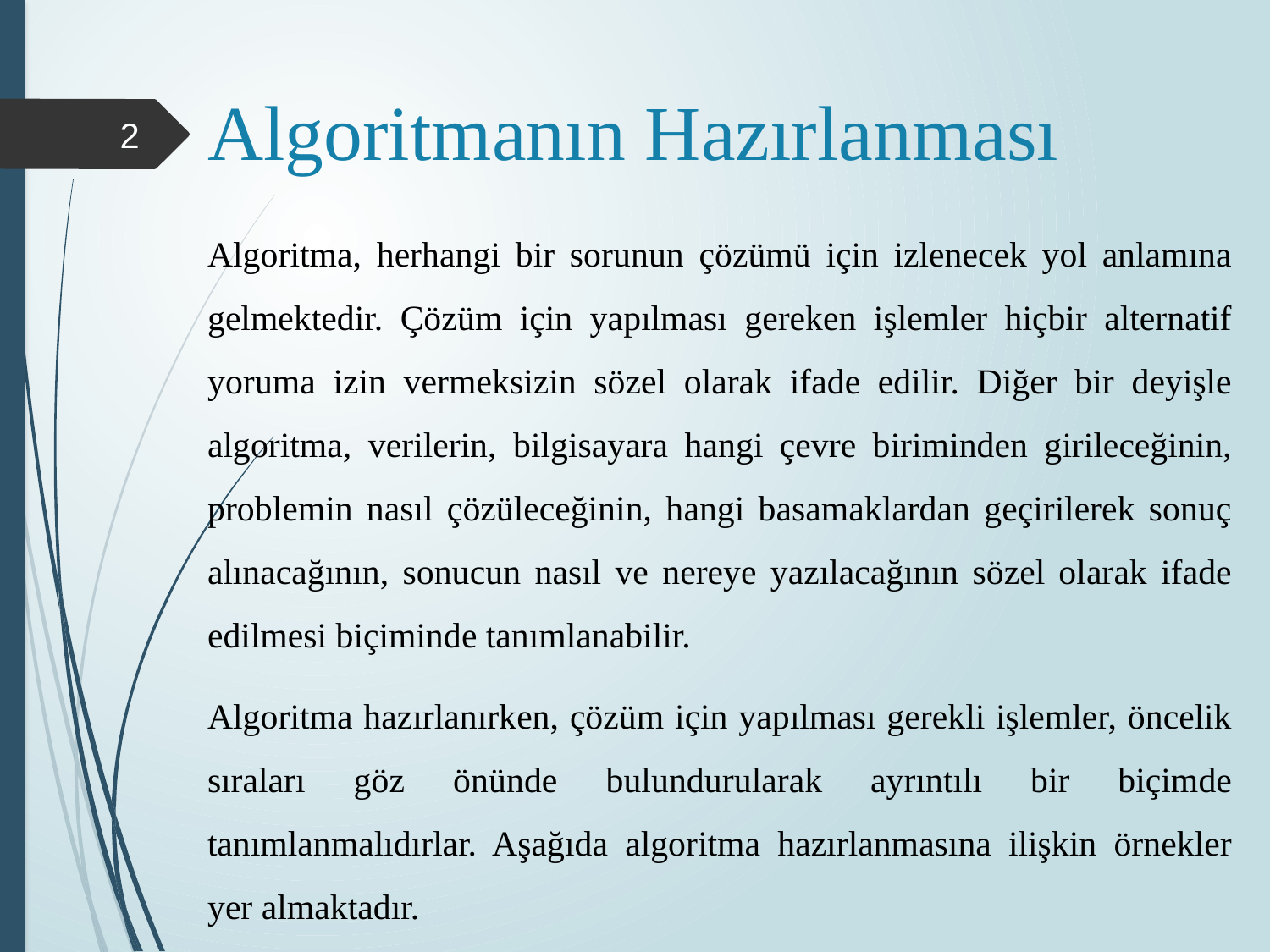

Algoritmanın Hazırlanması
2
Algoritma, herhangi bir sorunun çözümü için izlenecek yol anlamına gelmektedir. Çözüm için yapılması gereken işlemler hiçbir alternatif yoruma izin vermeksizin sözel olarak ifade edilir. Diğer bir deyişle algoritma, verilerin, bilgisayara hangi çevre biriminden girileceğinin, problemin nasıl çözüleceğinin, hangi basamaklardan geçirilerek sonuç alınacağının, sonucun nasıl ve nereye yazılacağının sözel olarak ifade edilmesi biçiminde tanımlanabilir.
Algoritma hazırlanırken, çözüm için yapılması gerekli işlemler, öncelik sıraları göz önünde bulundurularak ayrıntılı bir biçimde tanımlanmalıdırlar. Aşağıda algoritma hazırlanmasına ilişkin örnekler yer almaktadır.